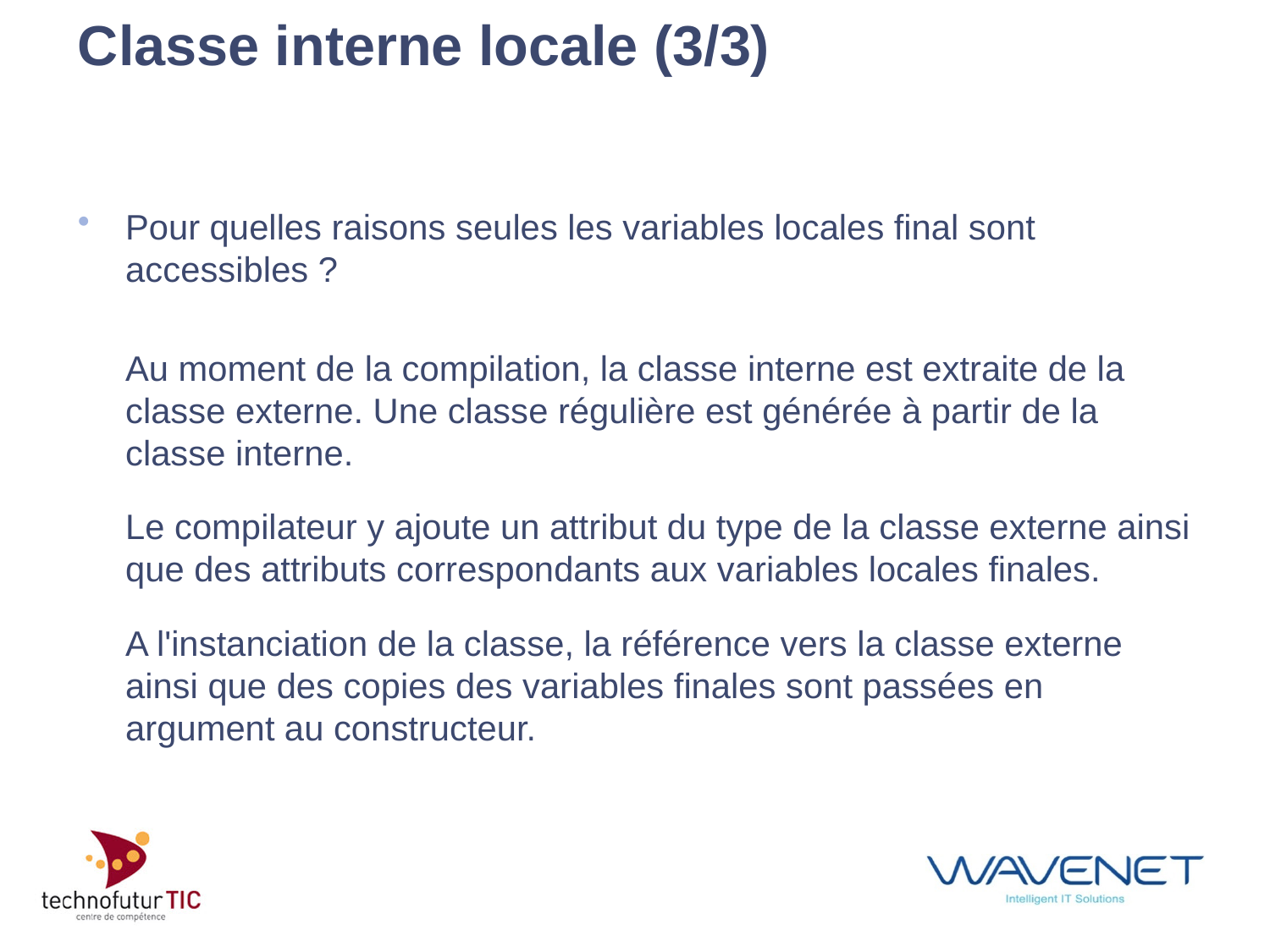

# Classe interne locale (3/3)
Pour quelles raisons seules les variables locales final sont accessibles ?

	Au moment de la compilation, la classe interne est extraite de la classe externe. Une classe régulière est générée à partir de la classe interne.

	Le compilateur y ajoute un attribut du type de la classe externe ainsi que des attributs correspondants aux variables locales finales.

	A l'instanciation de la classe, la référence vers la classe externe ainsi que des copies des variables finales sont passées en argument au constructeur.